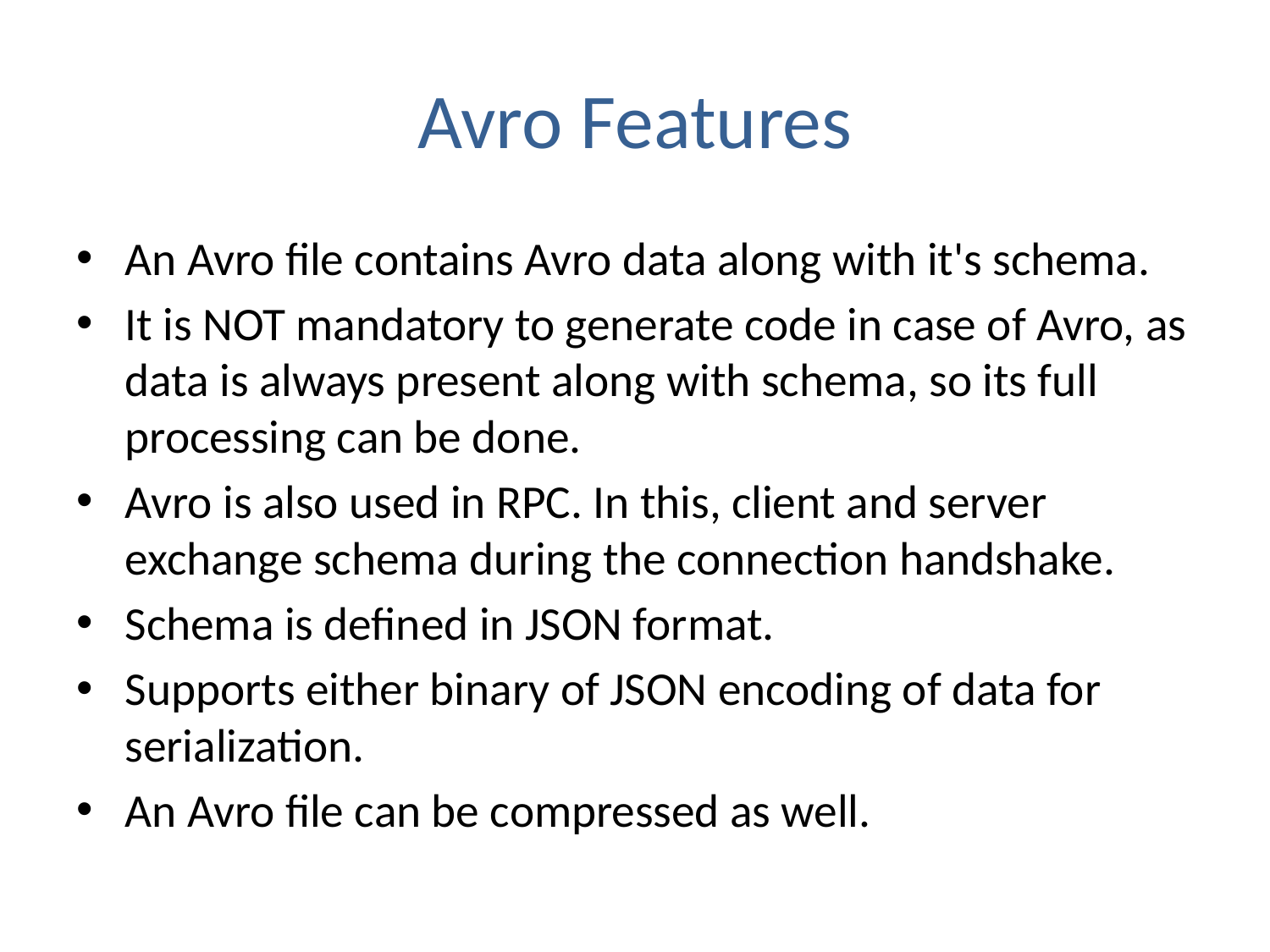

# Avro Features
An Avro file contains Avro data along with it's schema.
It is NOT mandatory to generate code in case of Avro, as data is always present along with schema, so its full processing can be done.
Avro is also used in RPC. In this, client and server exchange schema during the connection handshake.
Schema is defined in JSON format.
Supports either binary of JSON encoding of data for serialization.
An Avro file can be compressed as well.